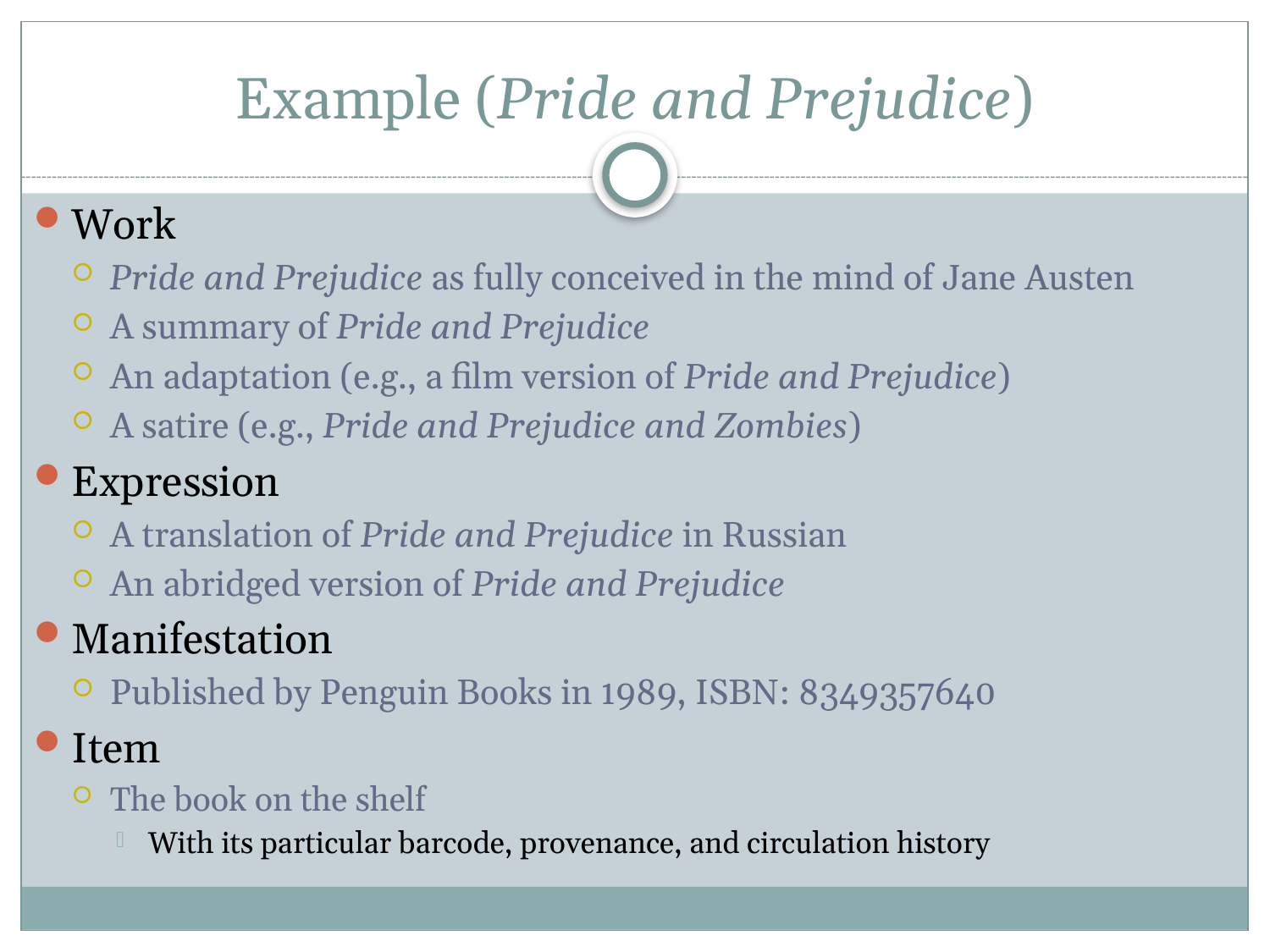

# Example (Pride and Prejudice)
Work
Pride and Prejudice as fully conceived in the mind of Jane Austen
A summary of Pride and Prejudice
An adaptation (e.g., a film version of Pride and Prejudice)
A satire (e.g., Pride and Prejudice and Zombies)
Expression
A translation of Pride and Prejudice in Russian
An abridged version of Pride and Prejudice
Manifestation
Published by Penguin Books in 1989, ISBN: 8349357640
Item
The book on the shelf
With its particular barcode, provenance, and circulation history